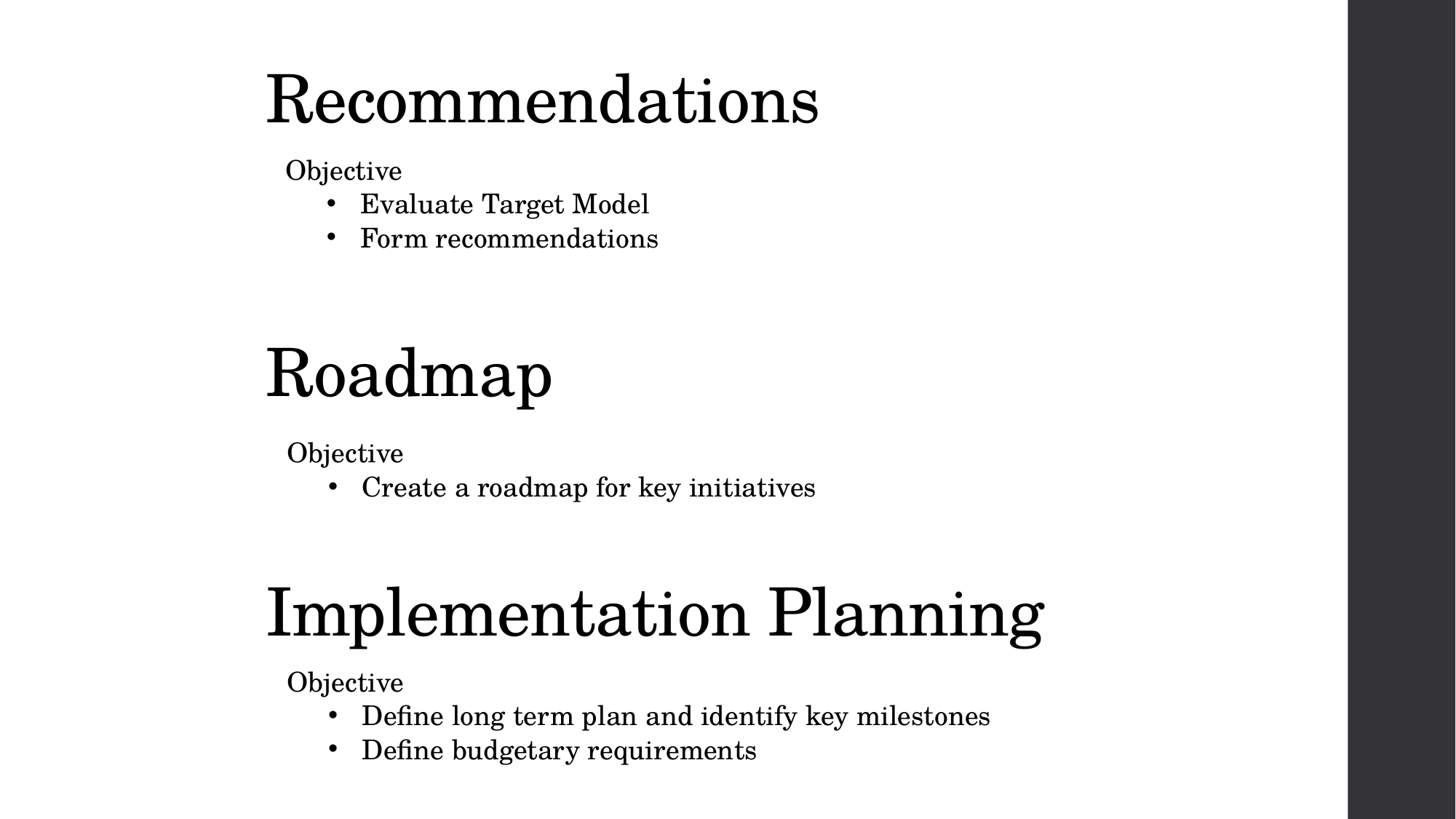

Recommendations
Objective
Evaluate Target Model
Form recommendations

Roadmap
Objective
Create a roadmap for key initiatives
Implementation Planning
Objective
Define long term plan and identify key milestones
Define budgetary requirements